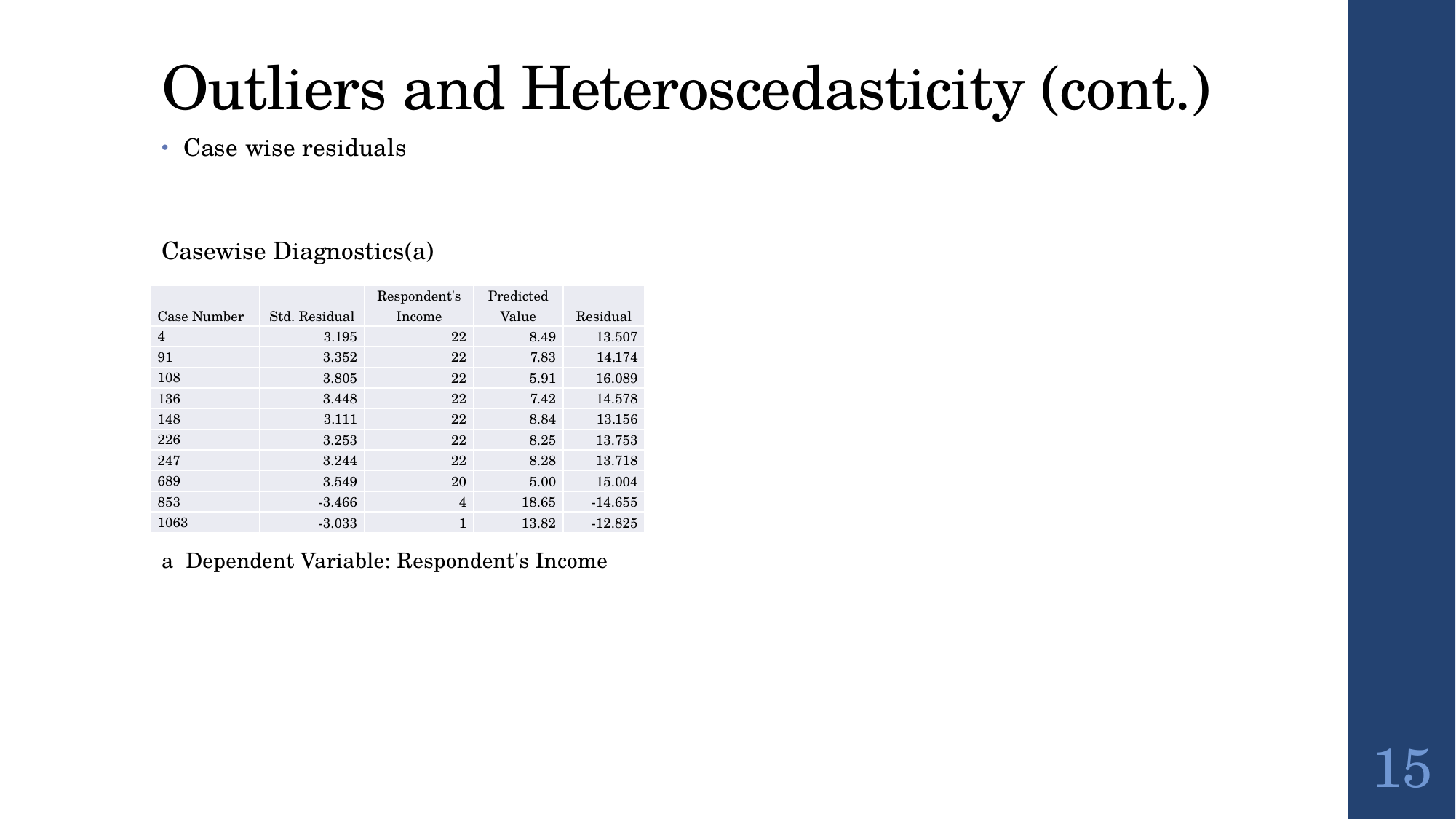

# Outliers and Heteroscedasticity (cont.)
Case wise residuals

Casewise Diagnostics(a)

a  Dependent Variable: Respondent's Income

| Case Number | Std. Residual | Respondent's Income | Predicted Value | Residual |
| --- | --- | --- | --- | --- |
| 4 | 3.195 | 22 | 8.49 | 13.507 |
| 91 | 3.352 | 22 | 7.83 | 14.174 |
| 108 | 3.805 | 22 | 5.91 | 16.089 |
| 136 | 3.448 | 22 | 7.42 | 14.578 |
| 148 | 3.111 | 22 | 8.84 | 13.156 |
| 226 | 3.253 | 22 | 8.25 | 13.753 |
| 247 | 3.244 | 22 | 8.28 | 13.718 |
| 689 | 3.549 | 20 | 5.00 | 15.004 |
| 853 | -3.466 | 4 | 18.65 | -14.655 |
| 1063 | -3.033 | 1 | 13.82 | -12.825 |
15